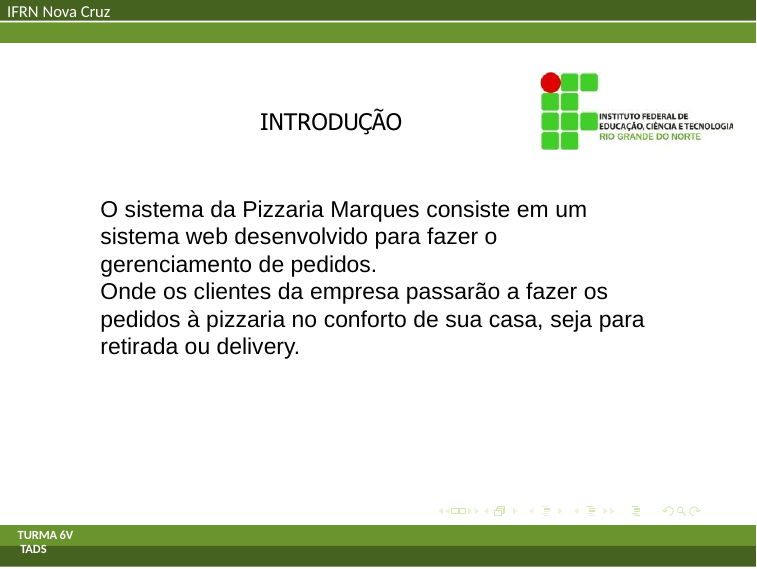

IFRN Nova Cruz

INTRODUÇÃO
O sistema da Pizzaria Marques consiste em um sistema web desenvolvido para fazer o gerenciamento de pedidos.
Onde os clientes da empresa passarão a fazer os pedidos à pizzaria no conforto de sua casa, seja para retirada ou delivery.

TURMA 6V
 TADS